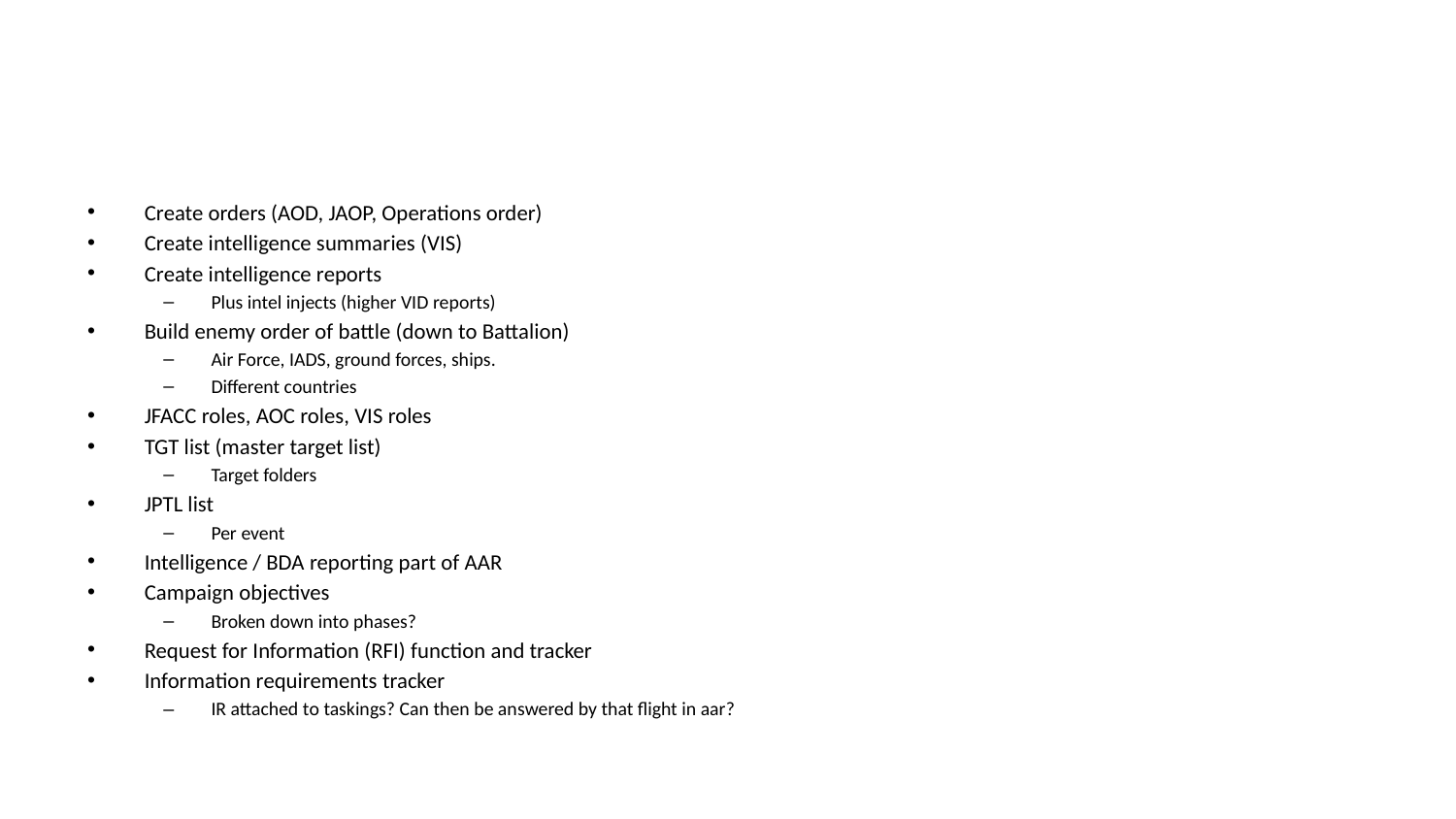

#
Create orders (AOD, JAOP, Operations order)
Create intelligence summaries (VIS)
Create intelligence reports
Plus intel injects (higher VID reports)
Build enemy order of battle (down to Battalion)
Air Force, IADS, ground forces, ships.
Different countries
JFACC roles, AOC roles, VIS roles
TGT list (master target list)
Target folders
JPTL list
Per event
Intelligence / BDA reporting part of AAR
Campaign objectives
Broken down into phases?
Request for Information (RFI) function and tracker
Information requirements tracker
IR attached to taskings? Can then be answered by that flight in aar?